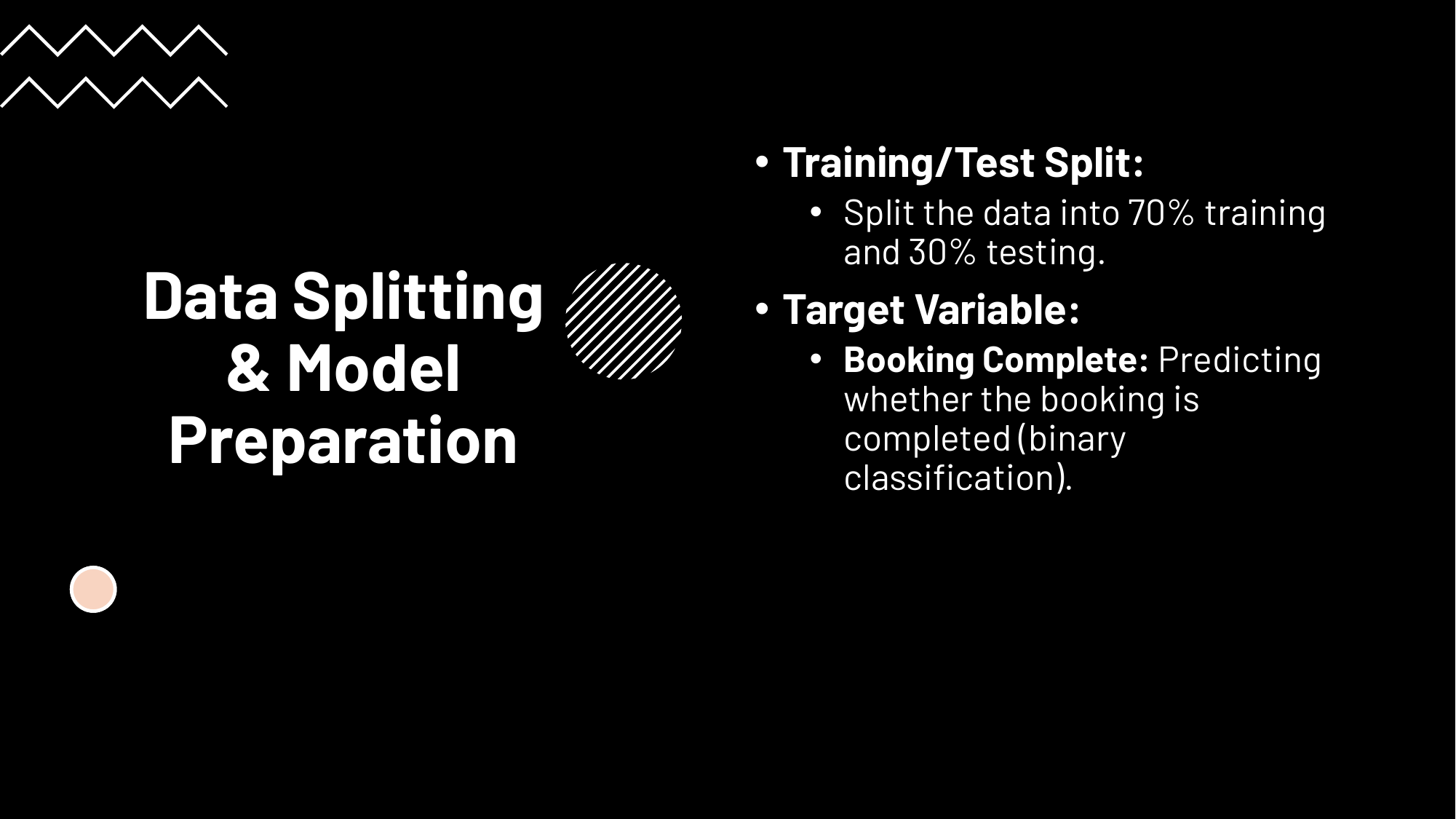

# Data Splitting & Model Preparation
Training/Test Split:
Split the data into 70% training and 30% testing.
Target Variable:
Booking Complete: Predicting whether the booking is completed (binary classification).